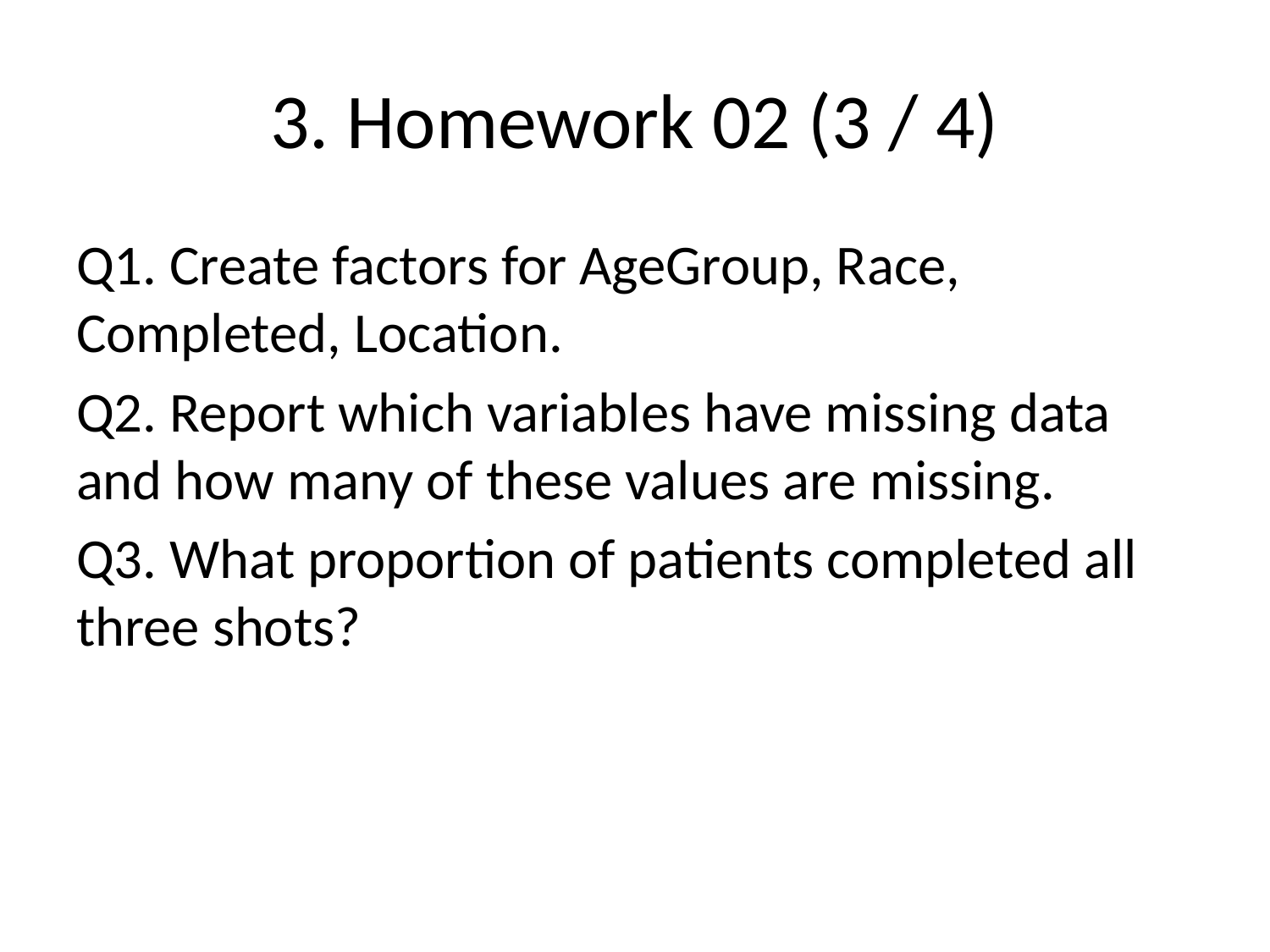

# 3. Homework 02 (3 / 4)
Q1. Create factors for AgeGroup, Race, Completed, Location.
Q2. Report which variables have missing data and how many of these values are missing.
Q3. What proportion of patients completed all three shots?